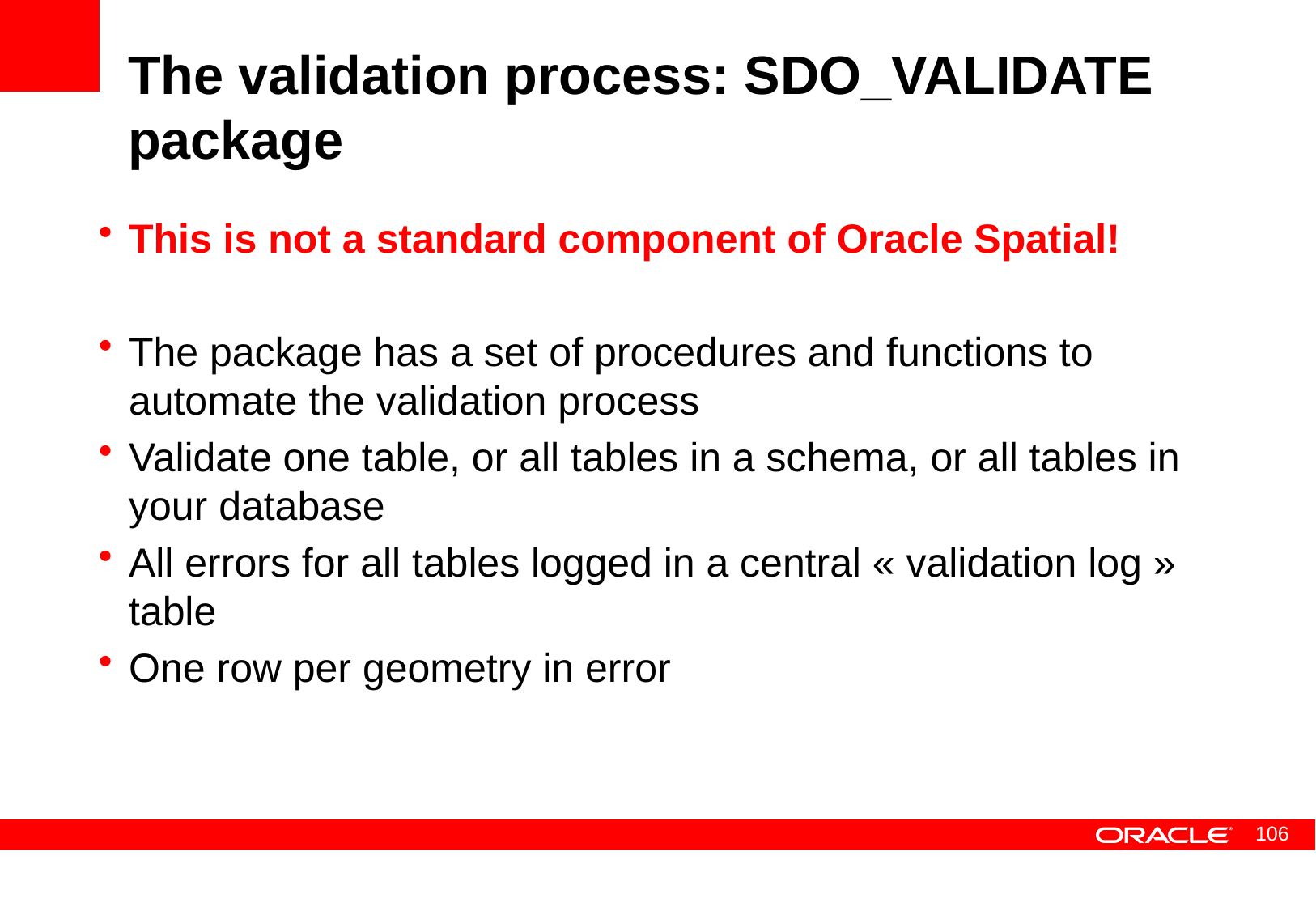

# The validation process: SDO_VALIDATE package
This is not a standard component of Oracle Spatial!

The package has a set of procedures and functions to automate the validation process
Validate one table, or all tables in a schema, or all tables in your database
All errors for all tables logged in a central « validation log » table
One row per geometry in error